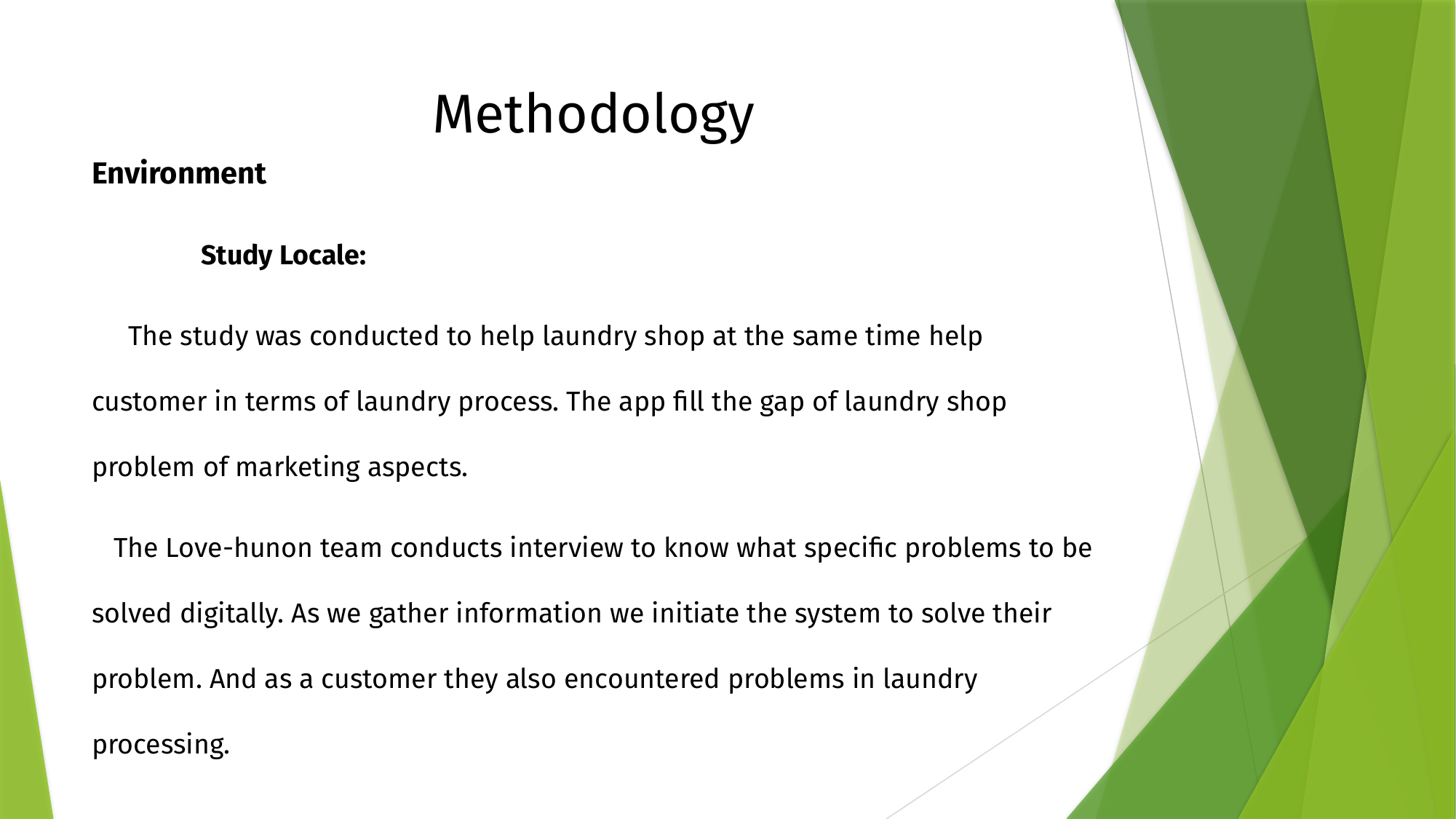

# Methodology
Environment
	Study Locale:
     The study was conducted to help laundry shop at the same time help customer in terms of laundry process. The app fill the gap of laundry shop problem of marketing aspects.
   The Love-hunon team conducts interview to know what specific problems to be solved digitally. As we gather information we initiate the system to solve their problem. And as a customer they also encountered problems in laundry processing.